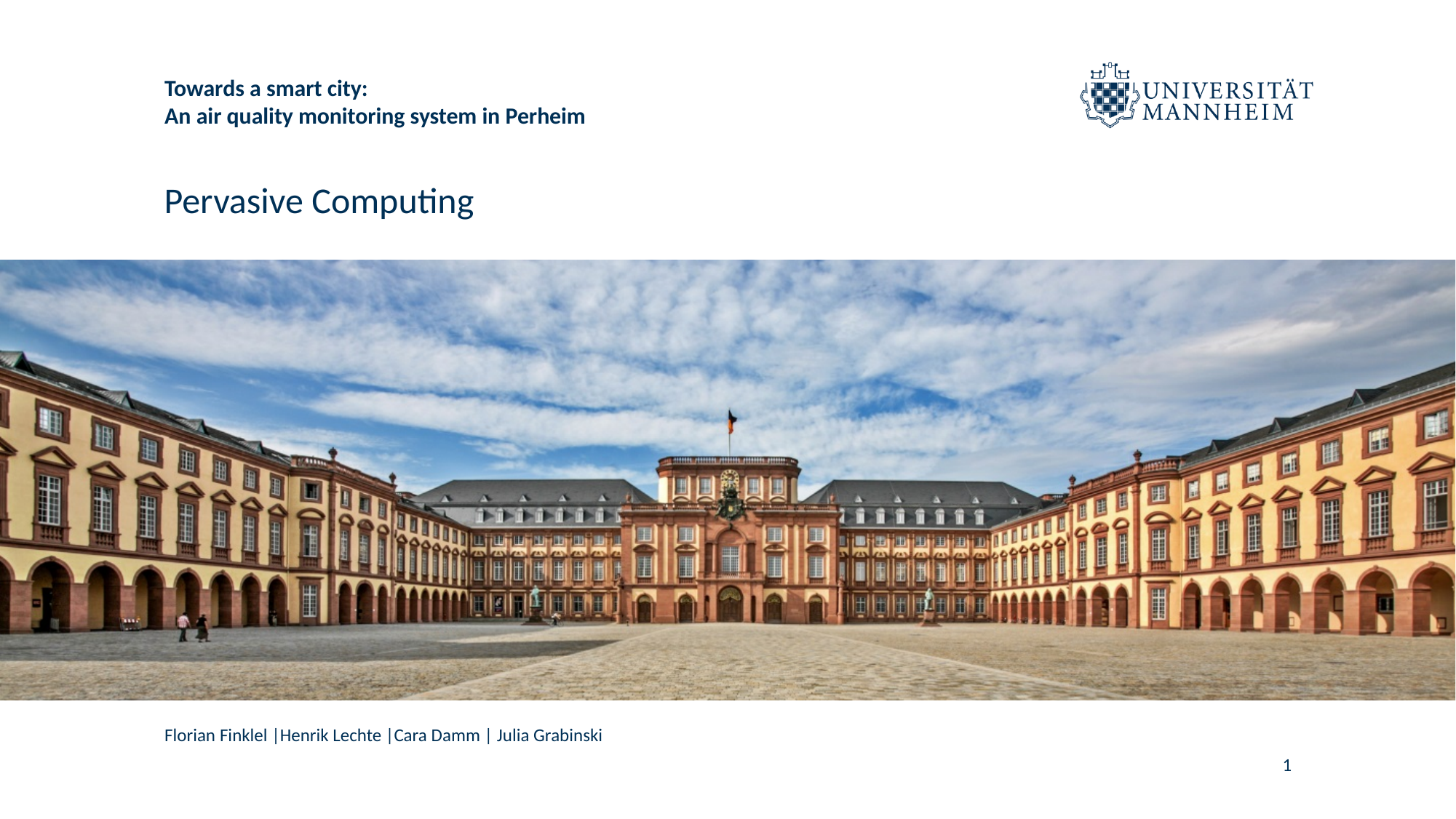

# Towards a smart city: An air quality monitoring system in Perheim
Pervasive Computing
Florian Finklel |Henrik Lechte |Cara Damm | Julia Grabinski
1